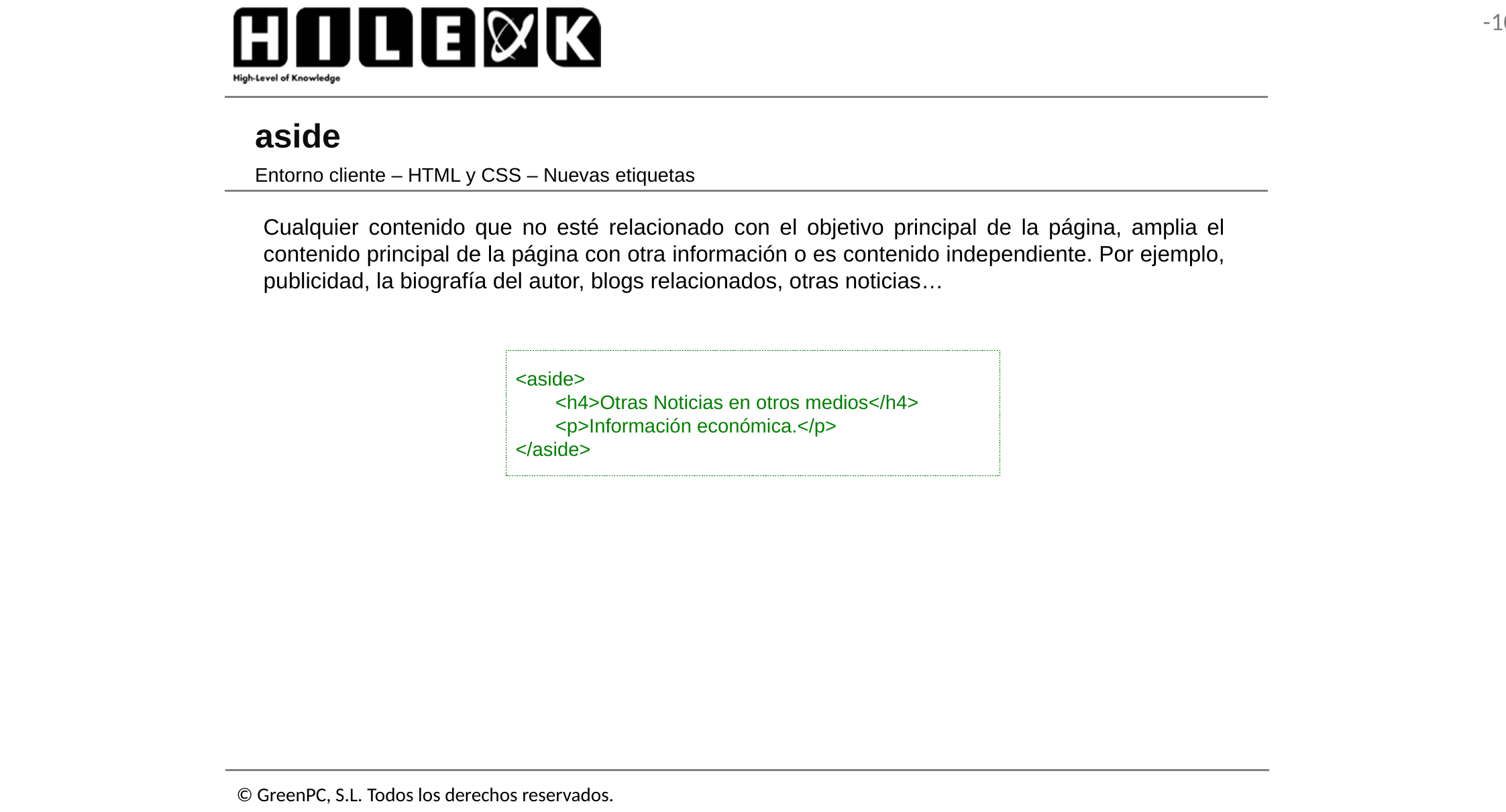

# aside
Entorno cliente – HTML y CSS – Nuevas etiquetas
Cualquier contenido que no esté relacionado con el objetivo principal de la página, amplia el contenido principal de la página con otra información o es contenido independiente. Por ejemplo, publicidad, la biografía del autor, blogs relacionados, otras noticias…
<aside>
	<h4>Otras Noticias en otros medios</h4>
	<p>Información económica.</p>
</aside>